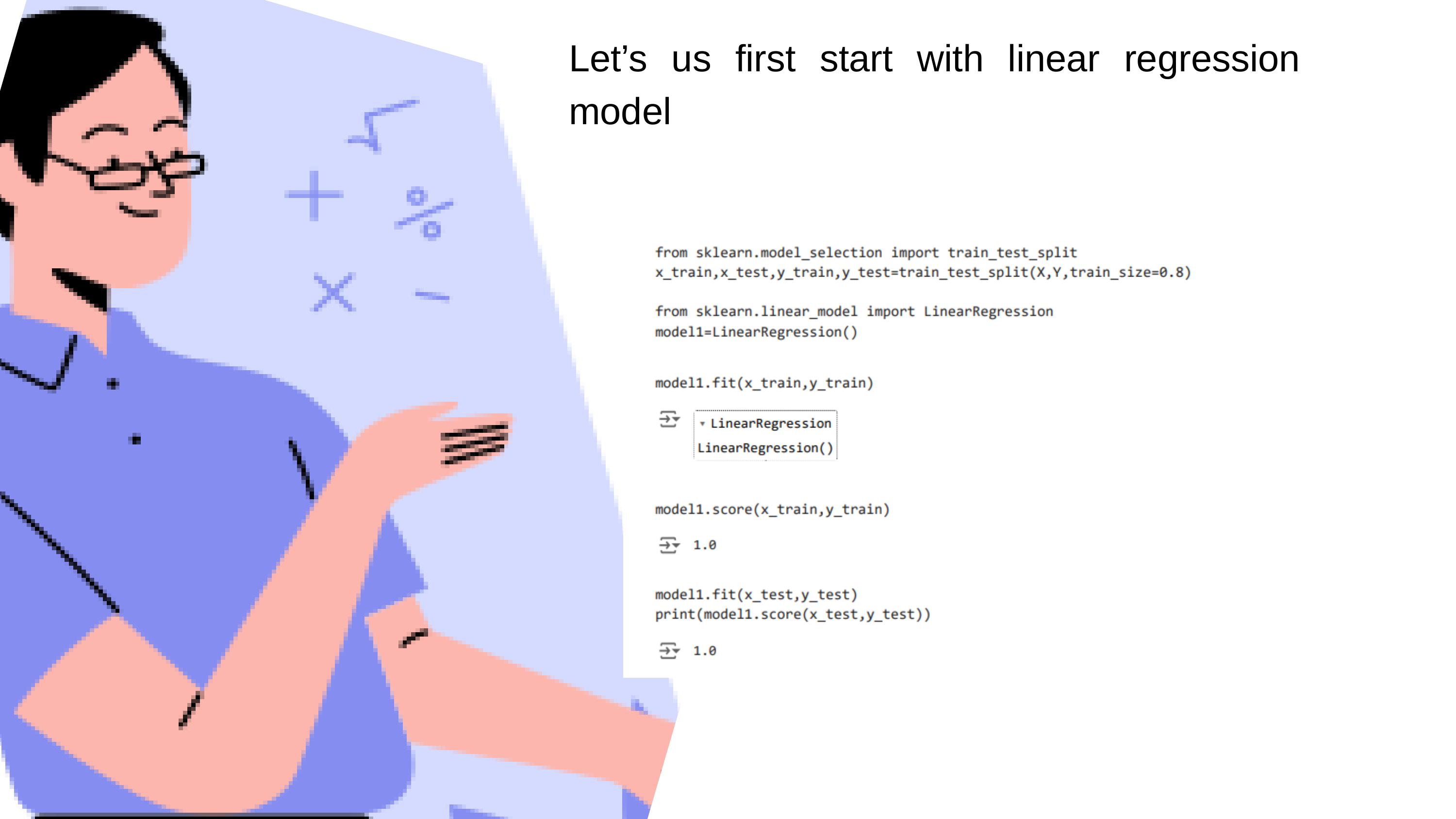

Let’s us first start with linear regression model